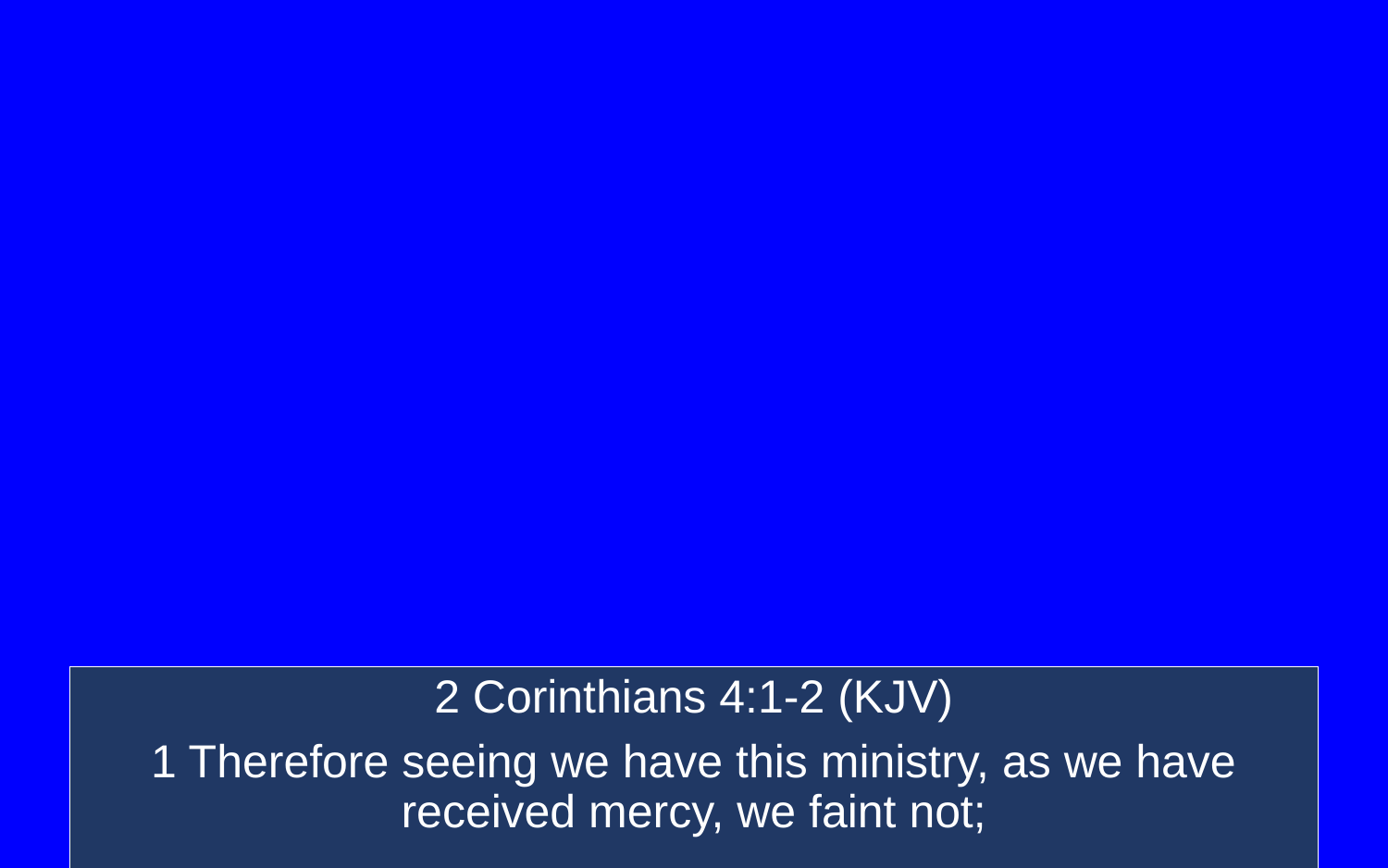

2 Corinthians 4:1-2 (KJV)
1 Therefore seeing we have this ministry, as we have received mercy, we faint not;